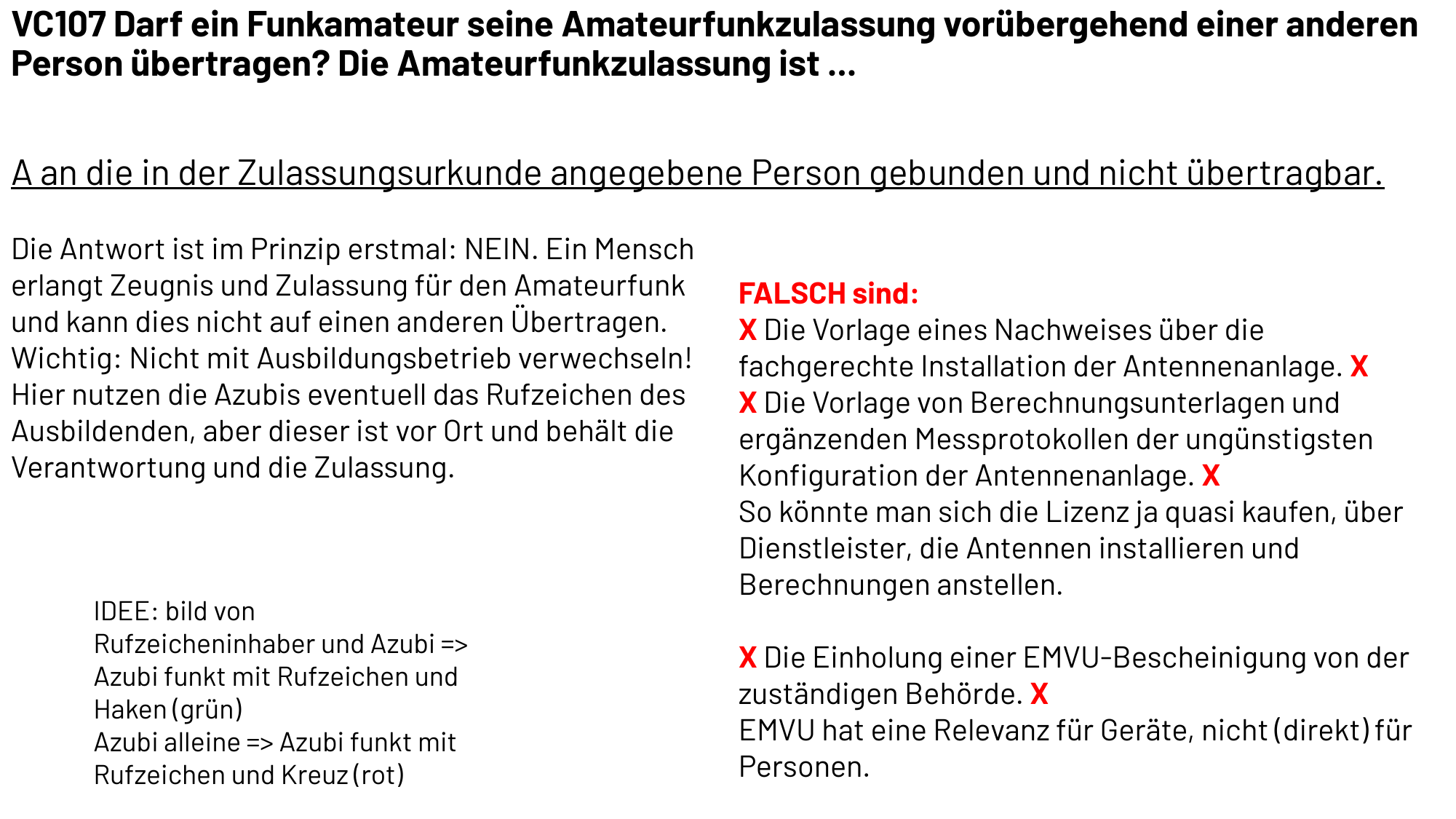

VC107 Darf ein Funkamateur seine Amateurfunkzulassung vorübergehend einer anderen Person übertragen? Die Amateurfunkzulassung ist ...

A an die in der Zulassungsurkunde angegebene Person gebunden und nicht übertragbar.
Die Antwort ist im Prinzip erstmal: NEIN. Ein Mensch erlangt Zeugnis und Zulassung für den Amateurfunk und kann dies nicht auf einen anderen Übertragen.
Wichtig: Nicht mit Ausbildungsbetrieb verwechseln! Hier nutzen die Azubis eventuell das Rufzeichen des Ausbildenden, aber dieser ist vor Ort und behält die Verantwortung und die Zulassung.
FALSCH sind:
X Die Vorlage eines Nachweises über die fachgerechte Installation der Antennenanlage. X
X Die Vorlage von Berechnungsunterlagen und ergänzenden Messprotokollen der ungünstigsten Konfiguration der Antennenanlage. X
So könnte man sich die Lizenz ja quasi kaufen, über Dienstleister, die Antennen installieren und Berechnungen anstellen.

X Die Einholung einer EMVU-Bescheinigung von der zuständigen Behörde. X
EMVU hat eine Relevanz für Geräte, nicht (direkt) für Personen.
IDEE: bild von Rufzeicheninhaber und Azubi => Azubi funkt mit Rufzeichen und Haken (grün)
Azubi alleine => Azubi funkt mit Rufzeichen und Kreuz (rot)